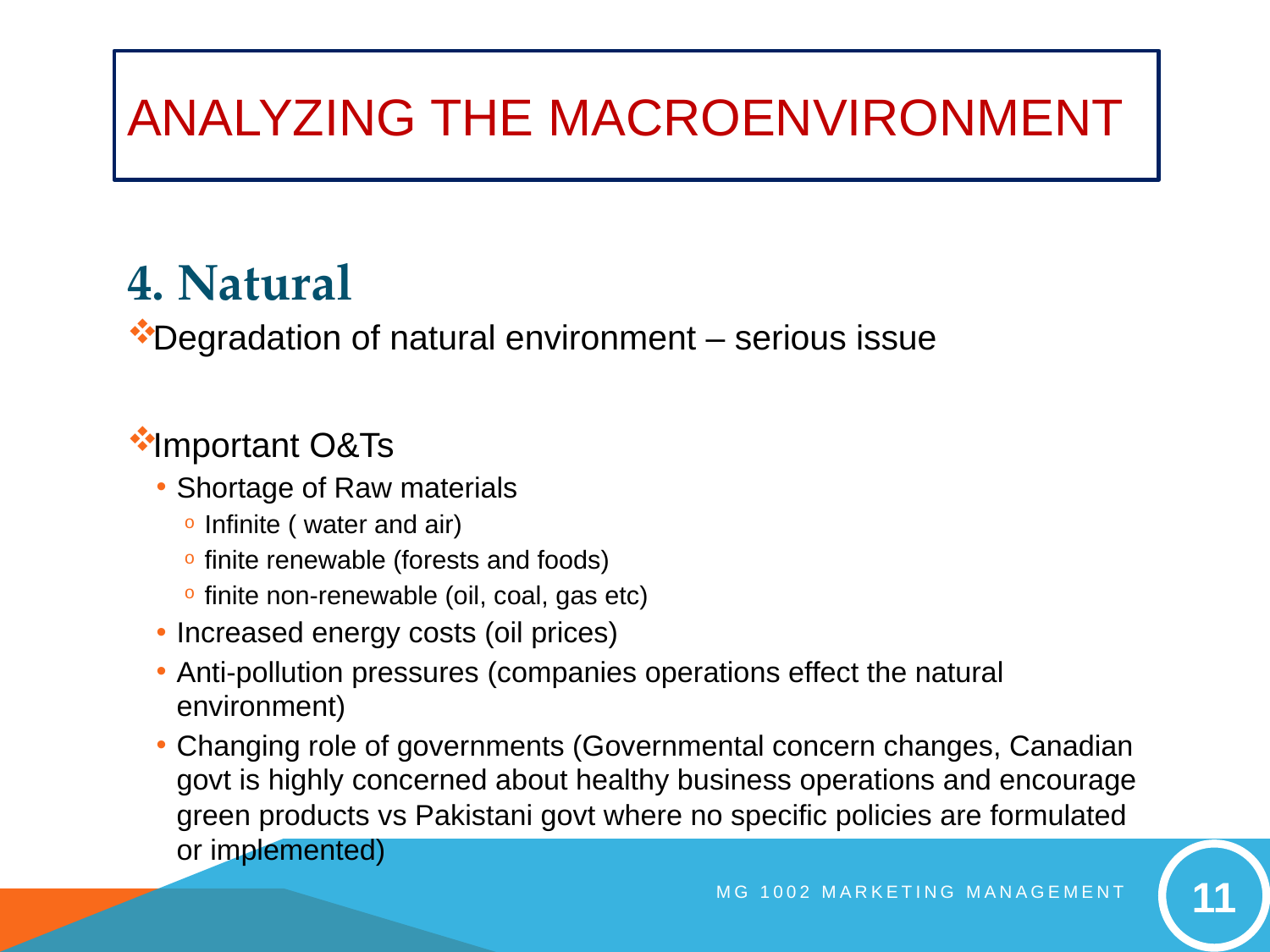

# Analyzing the Macroenvironment
4. Natural
Degradation of natural environment – serious issue

Important O&Ts
Shortage of Raw materials
Infinite ( water and air)
finite renewable (forests and foods)
finite non-renewable (oil, coal, gas etc)
Increased energy costs (oil prices)
Anti-pollution pressures (companies operations effect the natural environment)
Changing role of governments (Governmental concern changes, Canadian govt is highly concerned about healthy business operations and encourage green products vs Pakistani govt where no specific policies are formulated or implemented)
11
MG 1002 Marketing Management